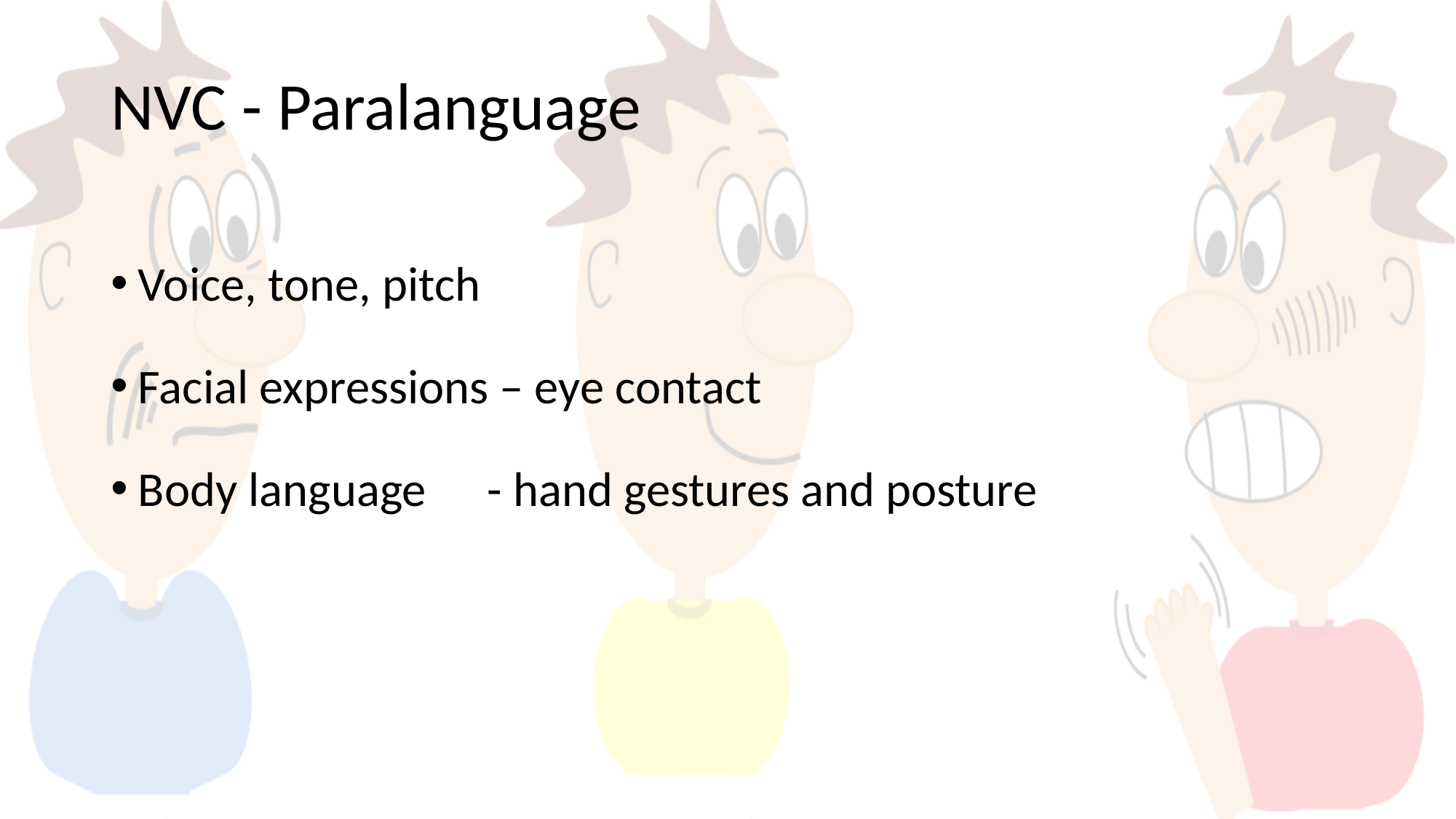

NVC - Paralanguage
Voice, tone, pitch
Facial expressions – eye contact
Body language	  - hand gestures and posture